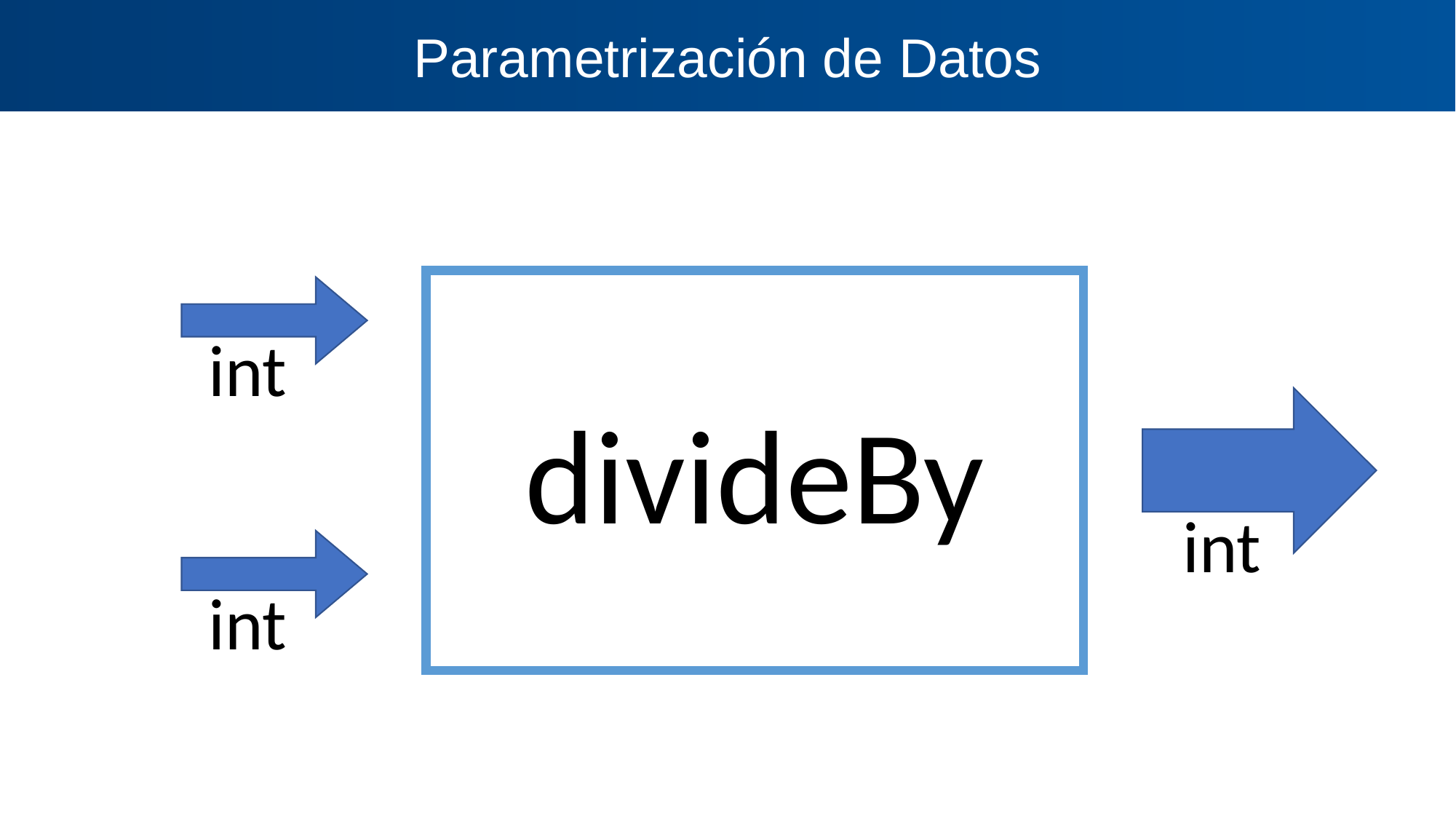

Parametrización de Datos
divideBy

int

int

int